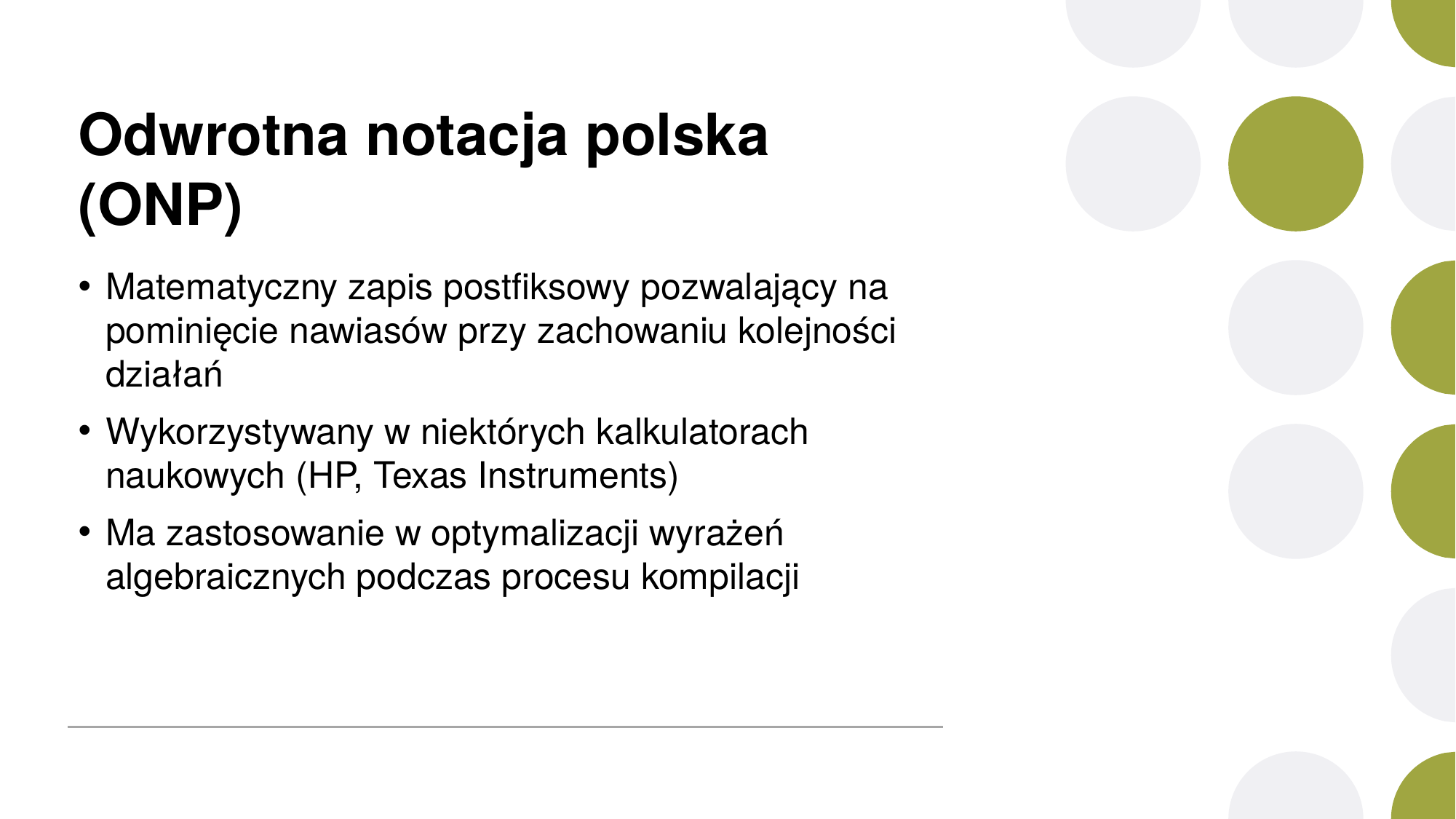

# Odwrotna notacja polska (ONP)
Matematyczny zapis postfiksowy pozwalający na pominięcie nawiasów przy zachowaniu kolejności działań
Wykorzystywany w niektórych kalkulatorach naukowych (HP, Texas Instruments)
Ma zastosowanie w optymalizacji wyrażeń algebraicznych podczas procesu kompilacji